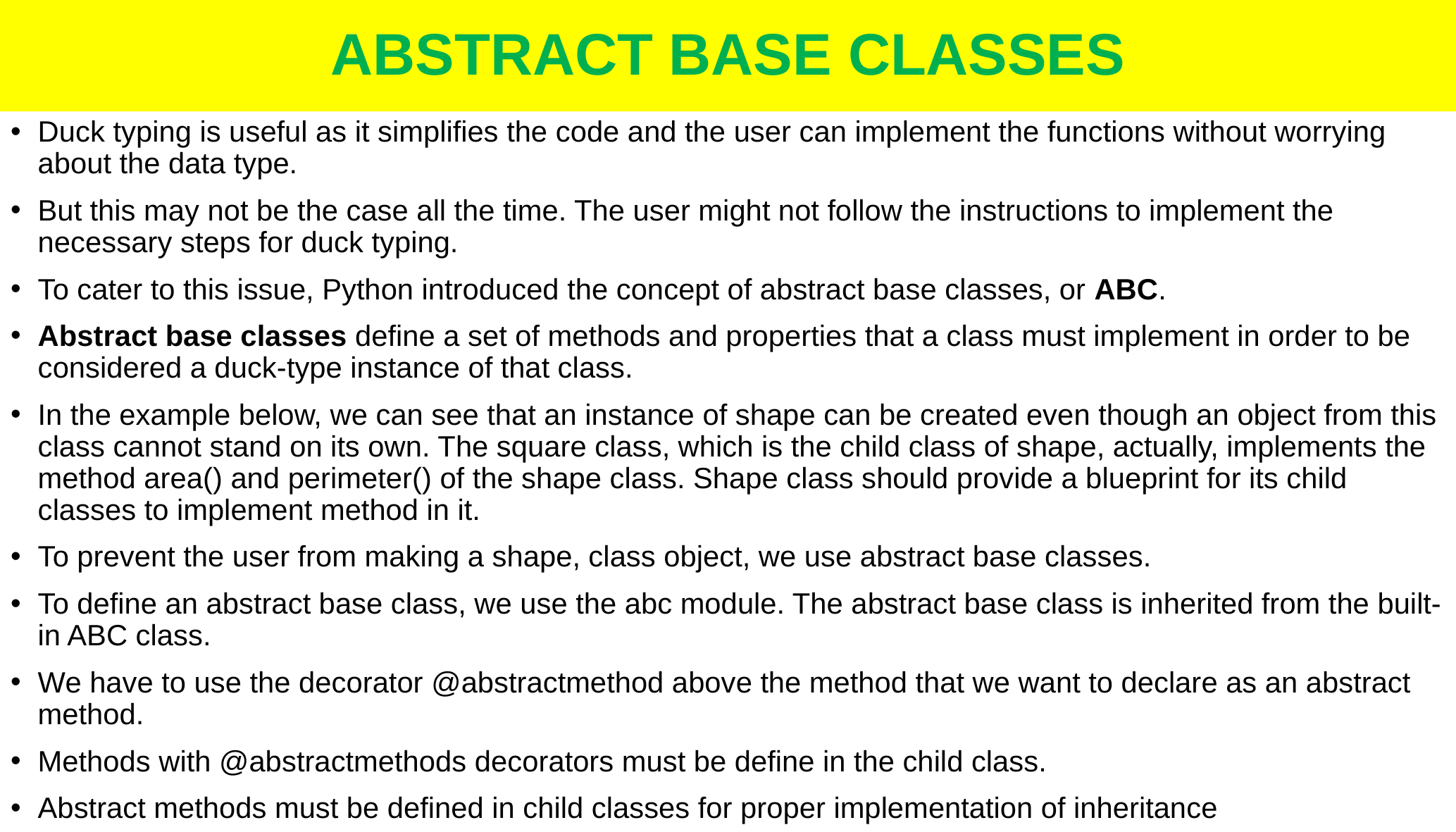

# ABSTRACT BASE CLASSES
Duck typing is useful as it simplifies the code and the user can implement the functions without worrying about the data type.
But this may not be the case all the time. The user might not follow the instructions to implement the necessary steps for duck typing.
To cater to this issue, Python introduced the concept of abstract base classes, or ABC.
Abstract base classes define a set of methods and properties that a class must implement in order to be considered a duck-type instance of that class.
In the example below, we can see that an instance of shape can be created even though an object from this class cannot stand on its own. The square class, which is the child class of shape, actually, implements the method area() and perimeter() of the shape class. Shape class should provide a blueprint for its child classes to implement method in it.
To prevent the user from making a shape, class object, we use abstract base classes.
To define an abstract base class, we use the abc module. The abstract base class is inherited from the built-in ABC class.
We have to use the decorator @abstractmethod above the method that we want to declare as an abstract method.
Methods with @abstractmethods decorators must be define in the child class.
Abstract methods must be defined in child classes for proper implementation of inheritance